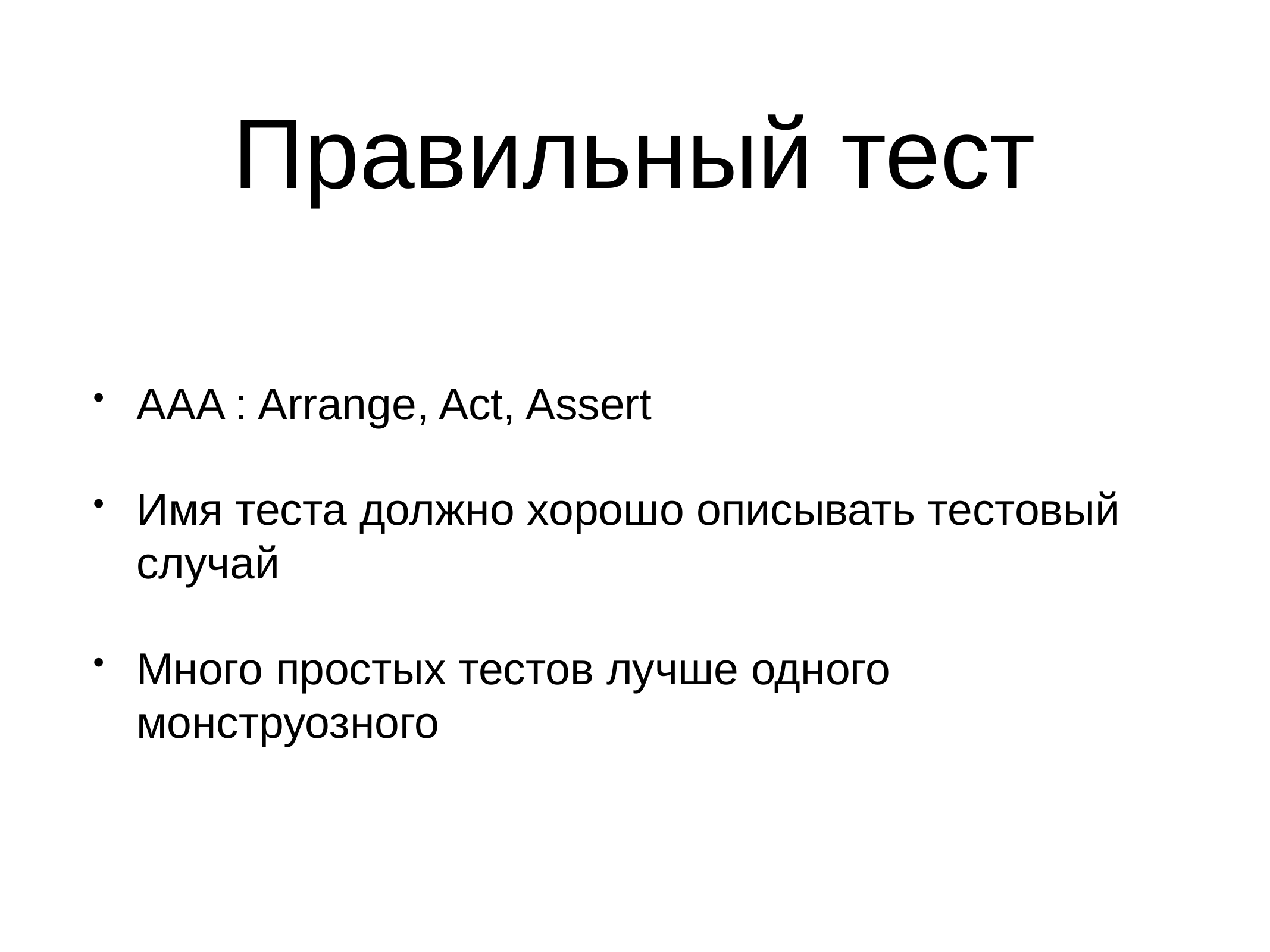

# Правильный тест
AAA : Arrange, Act, Assert
Имя теста должно хорошо описывать тестовый случай
Много простых тестов лучше одного монструозного